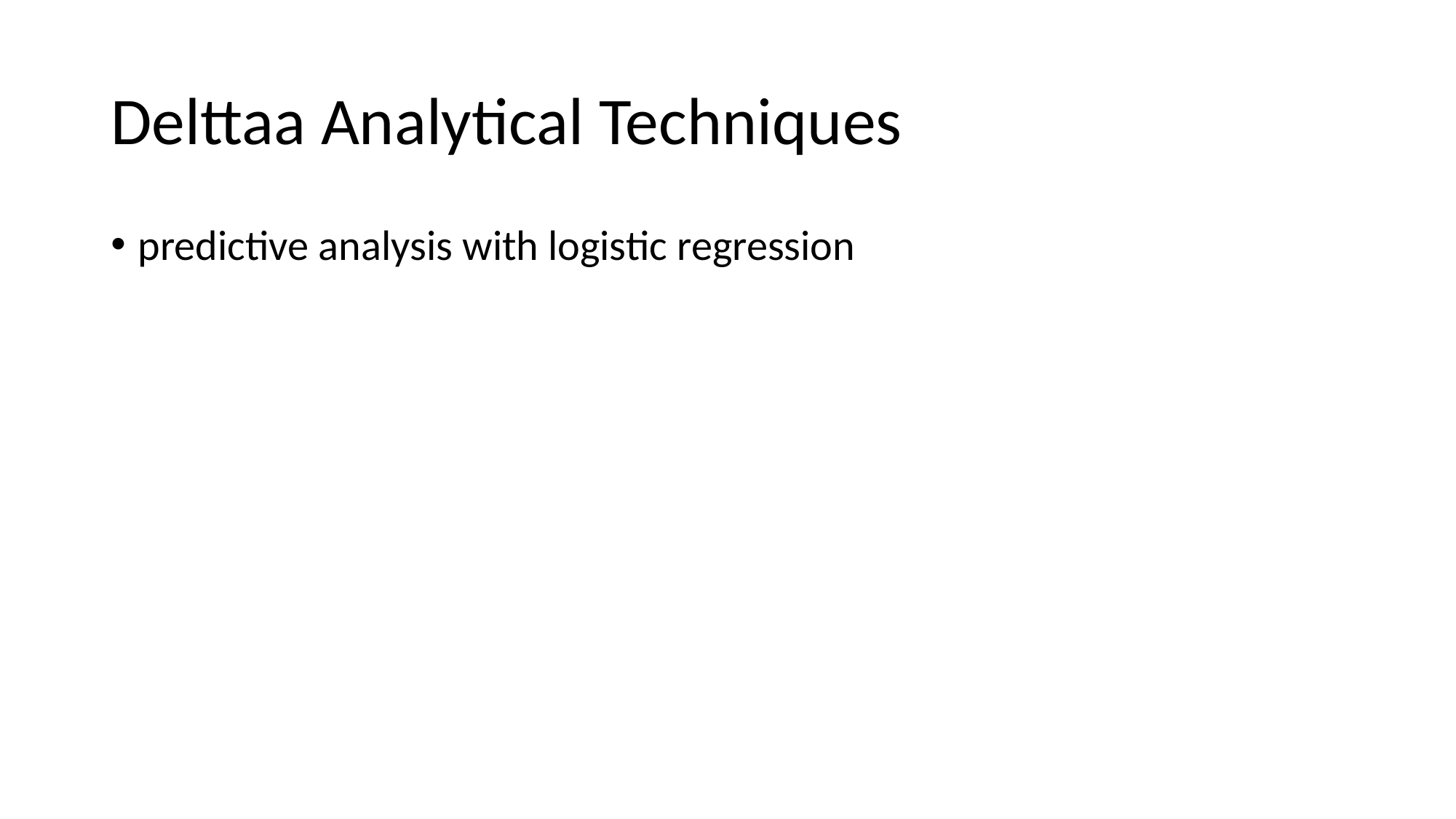

# Delttaa Analytical Techniques
predictive analysis with logistic regression